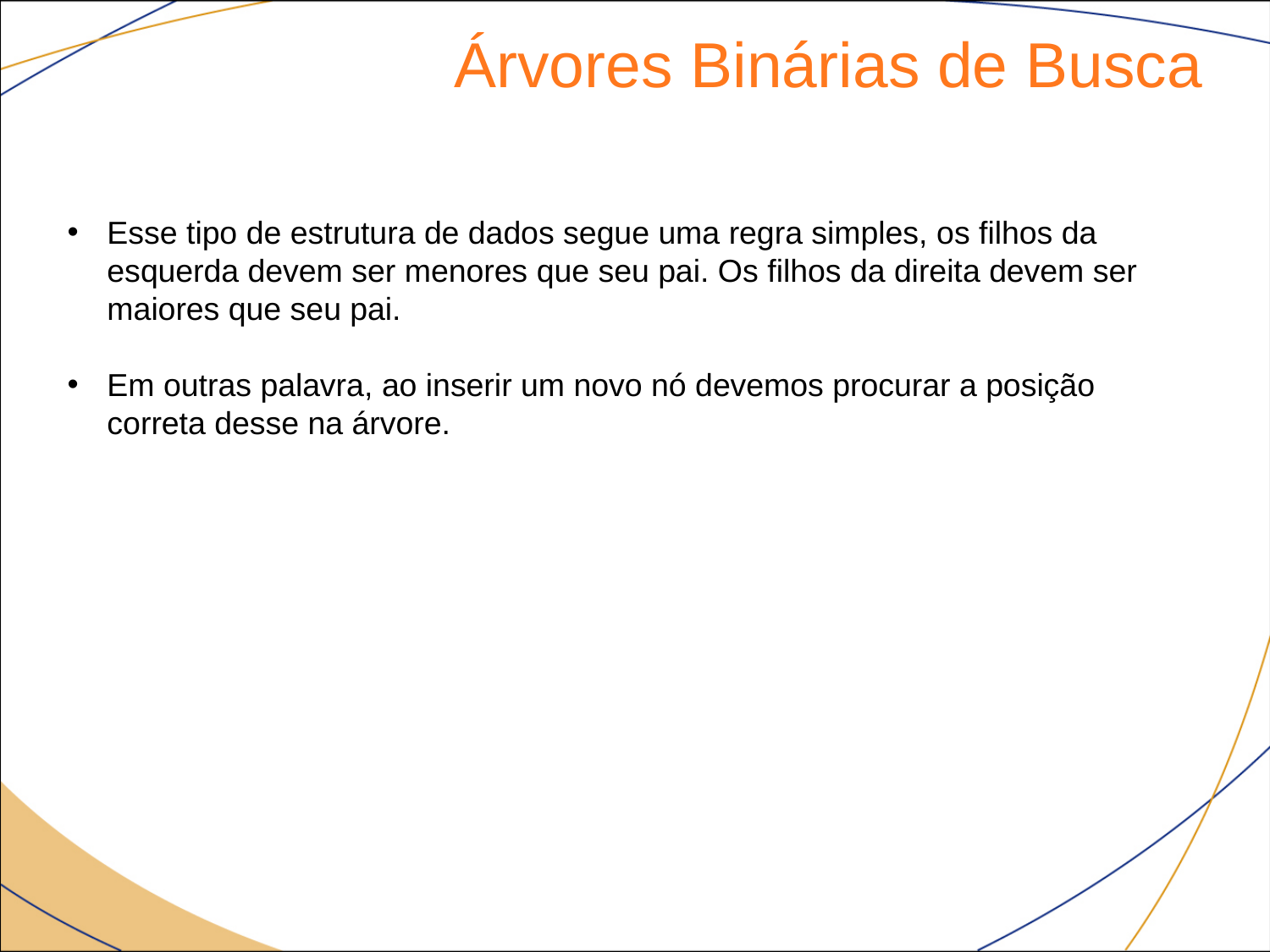

Árvores Binárias de Busca
Esse tipo de estrutura de dados segue uma regra simples, os filhos da esquerda devem ser menores que seu pai. Os filhos da direita devem ser maiores que seu pai.

Em outras palavra, ao inserir um novo nó devemos procurar a posição correta desse na árvore.